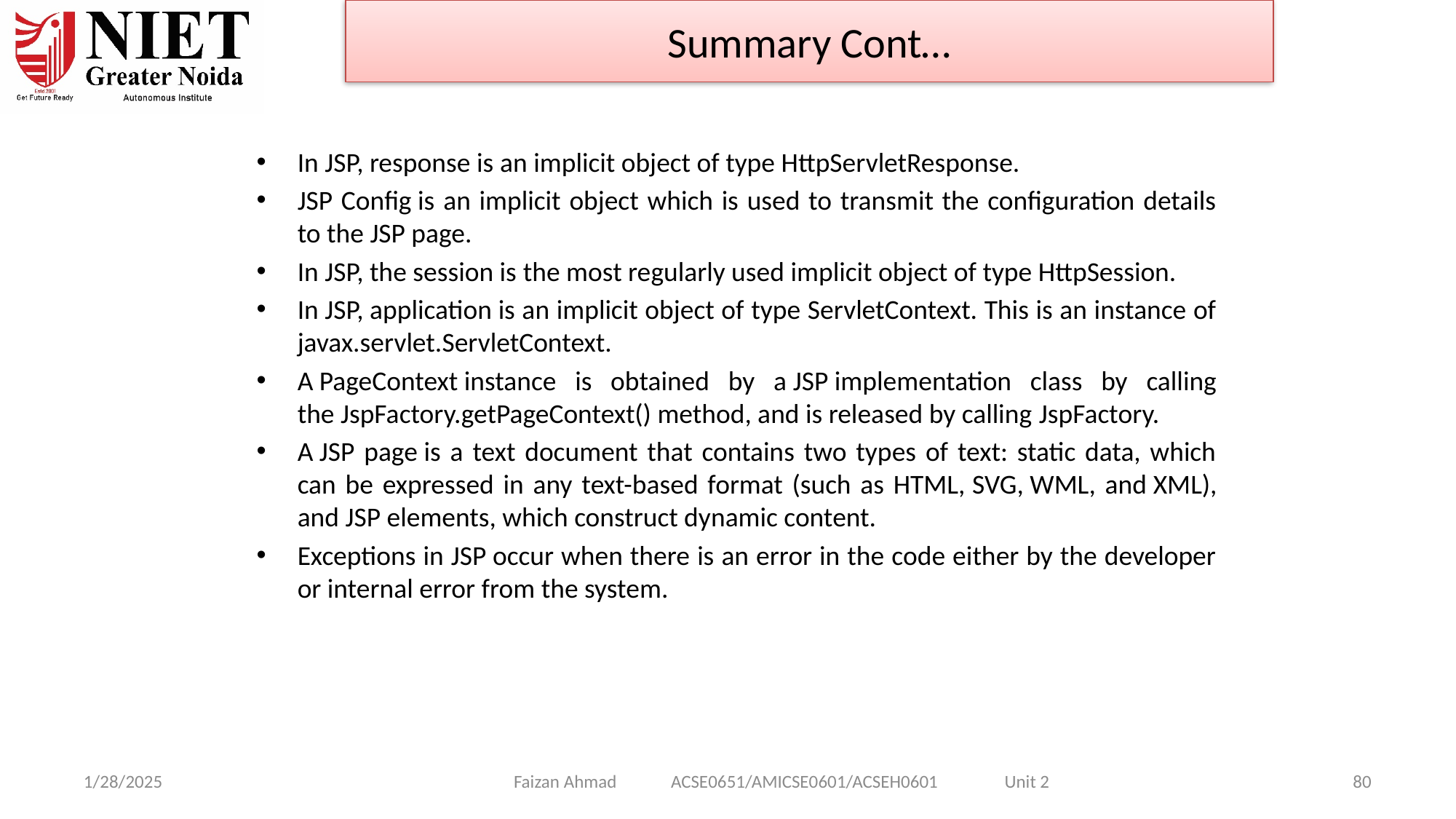

Summary Cont…
In JSP, response is an implicit object of type HttpServletResponse.
JSP Config is an implicit object which is used to transmit the configuration details to the JSP page.
In JSP, the session is the most regularly used implicit object of type HttpSession.
In JSP, application is an implicit object of type ServletContext. This is an instance of javax.servlet.ServletContext.
A PageContext instance is obtained by a JSP implementation class by calling the JspFactory.getPageContext() method, and is released by calling JspFactory.
A JSP page is a text document that contains two types of text: static data, which can be expressed in any text-based format (such as HTML, SVG, WML, and XML), and JSP elements, which construct dynamic content.
Exceptions in JSP occur when there is an error in the code either by the developer or internal error from the system.

Faizan Ahmad             ACSE0651/AMICSE0601/ACSEH0601                Unit 2
1/28/2025
80